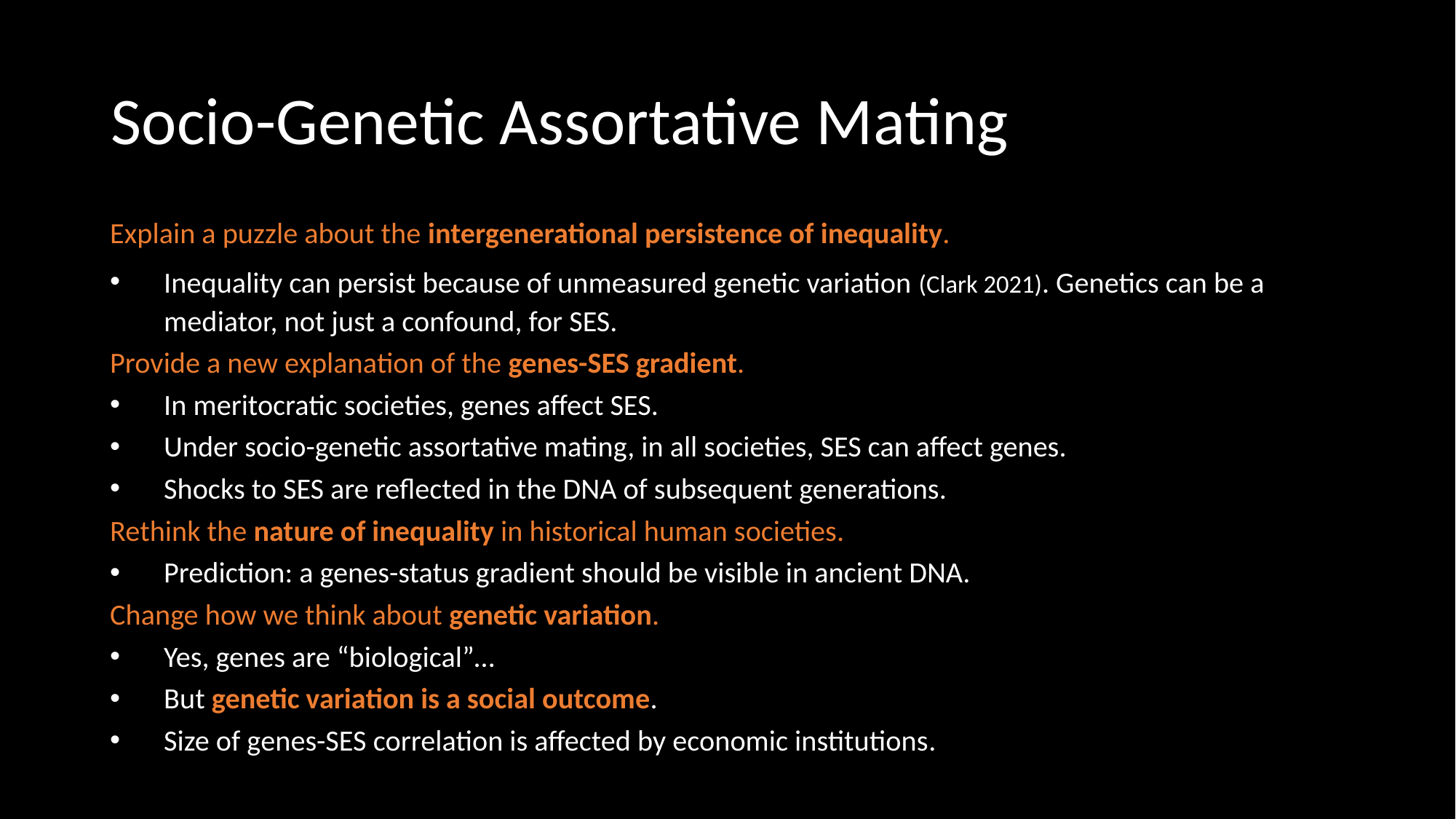

# Socio-Genetic Assortative Mating

Explain a puzzle about the intergenerational persistence of inequality.
Inequality can persist because of unmeasured genetic variation (Clark 2021). Genetics can be a mediator, not just a confound, for SES.
Provide a new explanation of the genes-SES gradient.
In meritocratic societies, genes affect SES.
Under socio-genetic assortative mating, in all societies, SES can affect genes.
Shocks to SES are reflected in the DNA of subsequent generations.
Rethink the nature of inequality in historical human societies.
Prediction: a genes-status gradient should be visible in ancient DNA.
Change how we think about genetic variation.
Yes, genes are “biological”…
But genetic variation is a social outcome.
Size of genes-SES correlation is affected by economic institutions.